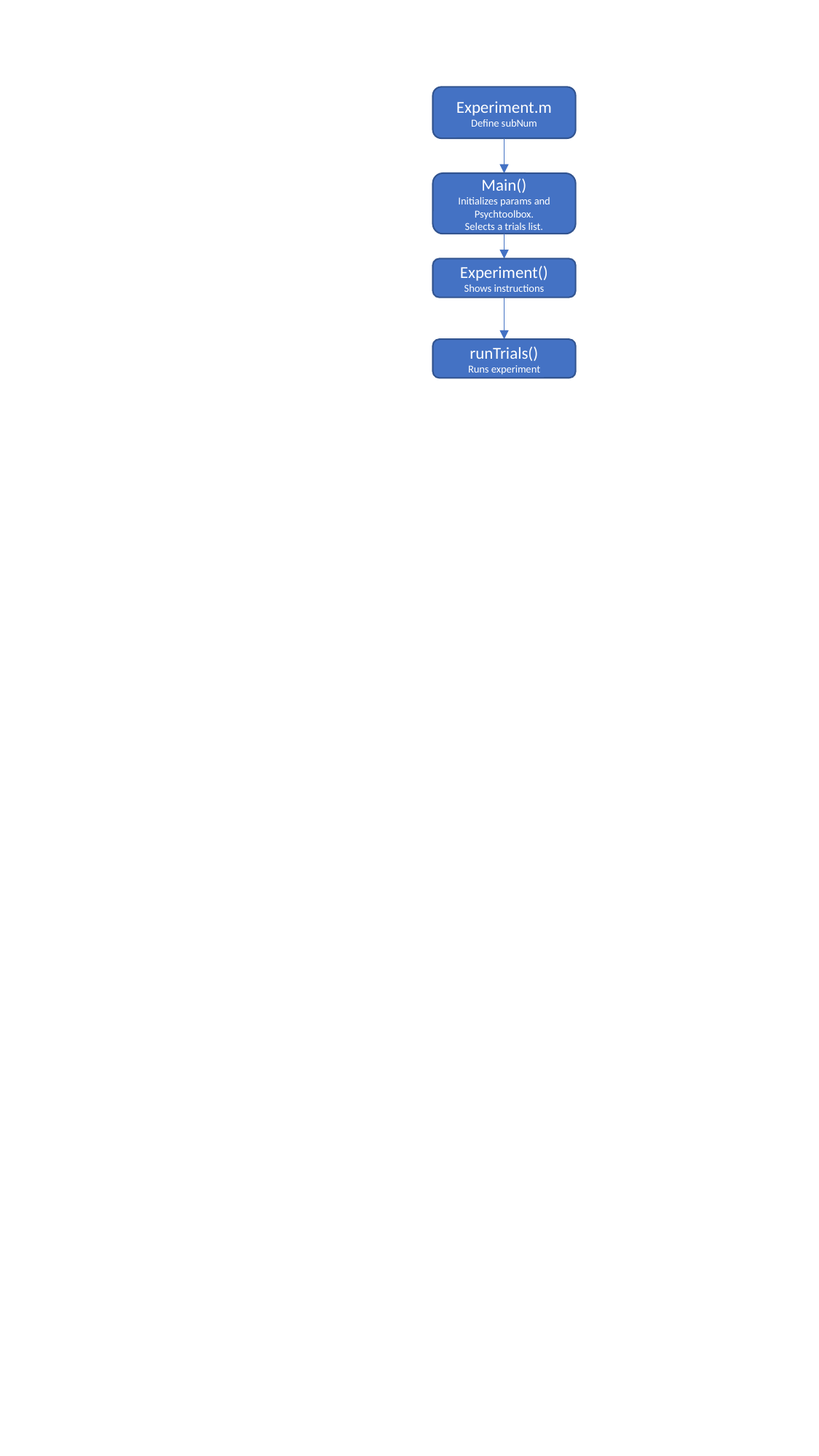

Experiment.m
Define subNum
Main()
Initializes params and Psychtoolbox.
Selects a trials list.
Experiment()
Shows instructions
runTrials()
Runs experiment